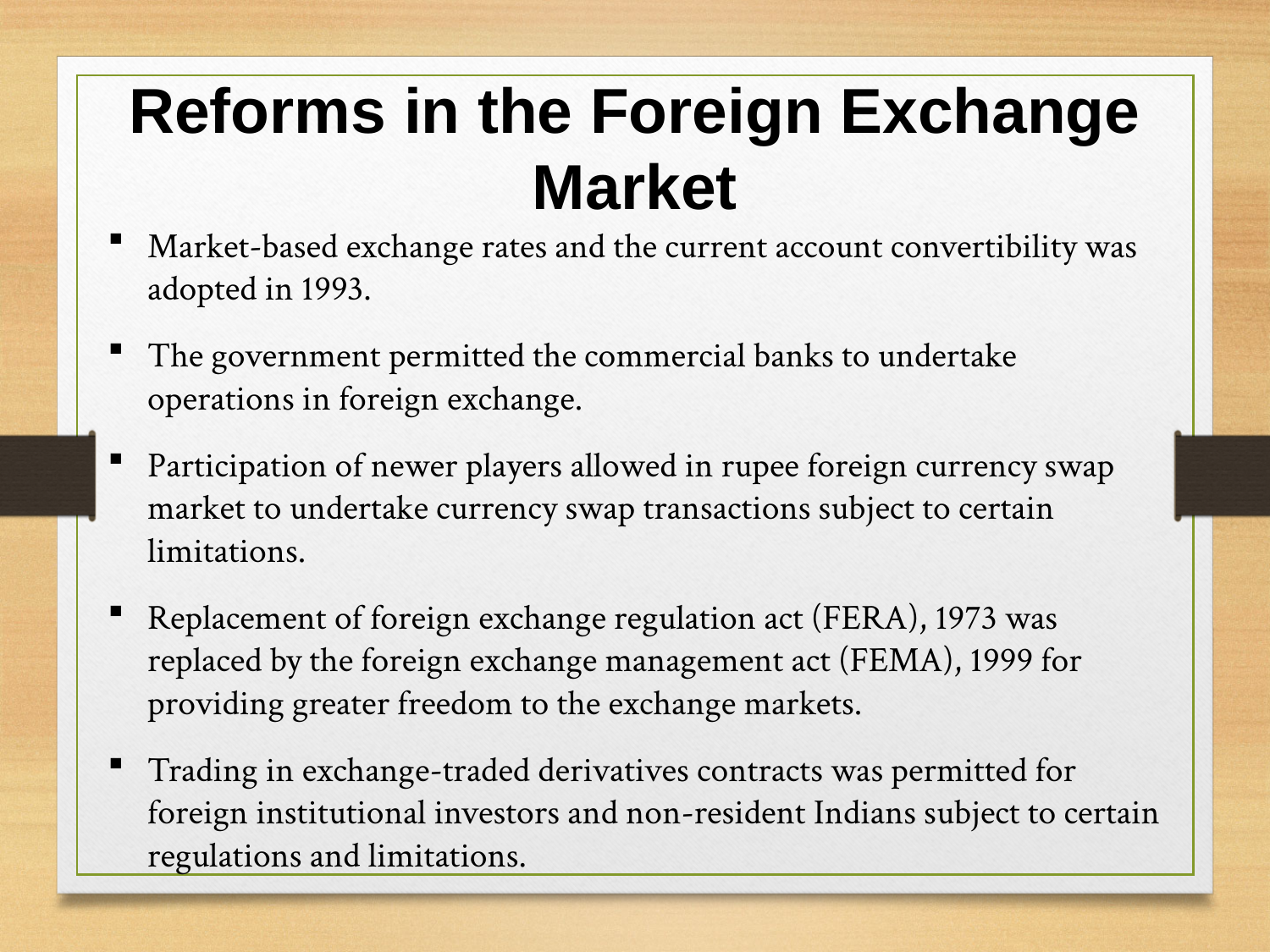

Reforms in the Foreign Exchange Market
Market-based exchange rates and the current account convertibility was adopted in 1993.

The government permitted the commercial banks to undertake operations in foreign exchange.

Participation of newer players allowed in rupee foreign currency swap market to undertake currency swap transactions subject to certain limitations.

Replacement of foreign exchange regulation act (FERA), 1973 was replaced by the foreign exchange management act (FEMA), 1999 for providing greater freedom to the exchange markets.

Trading in exchange-traded derivatives contracts was permitted for foreign institutional investors and non-resident Indians subject to certain regulations and limitations.